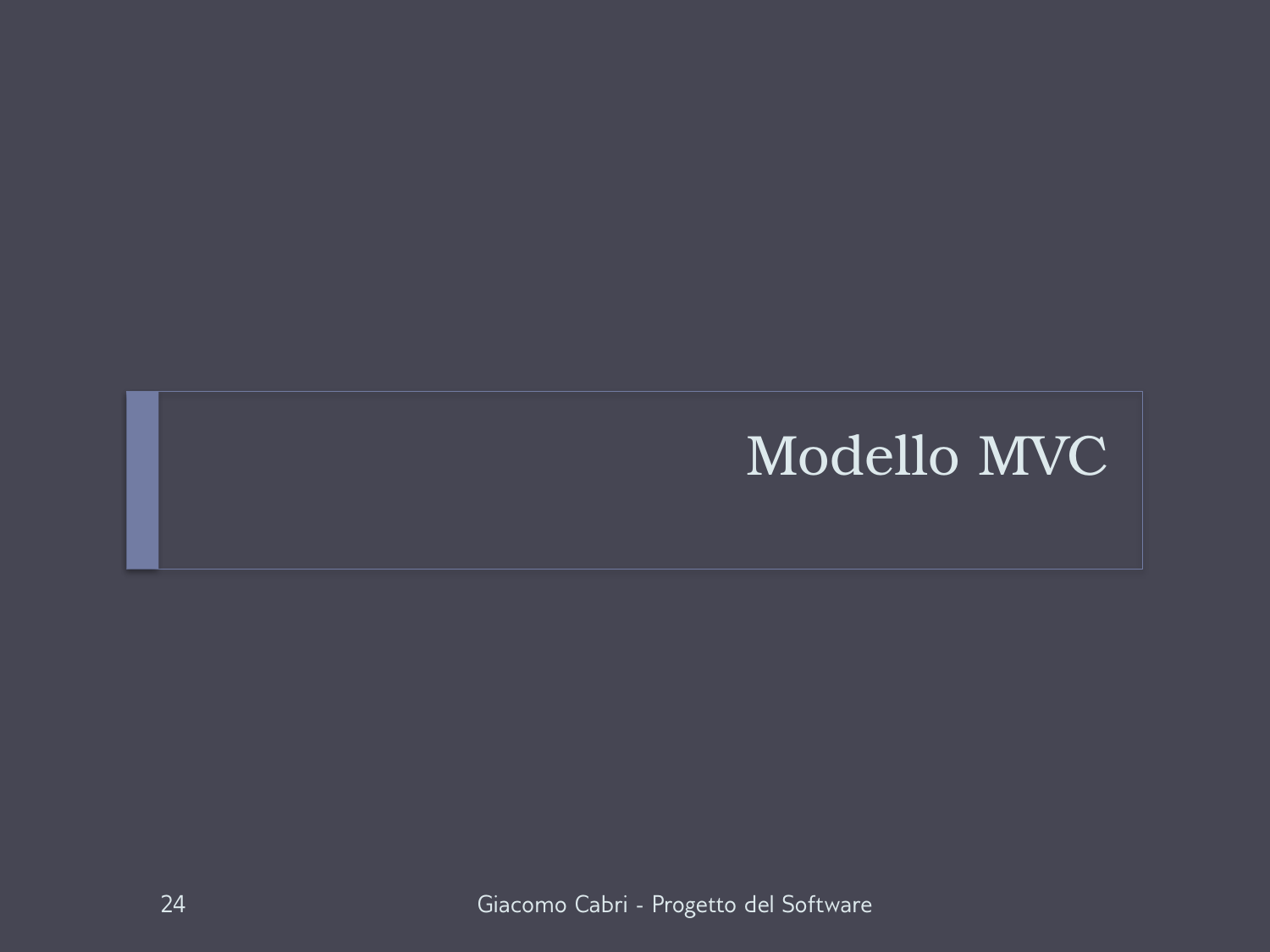

# Modello MVC

24
Giacomo Cabri - Progetto del Software